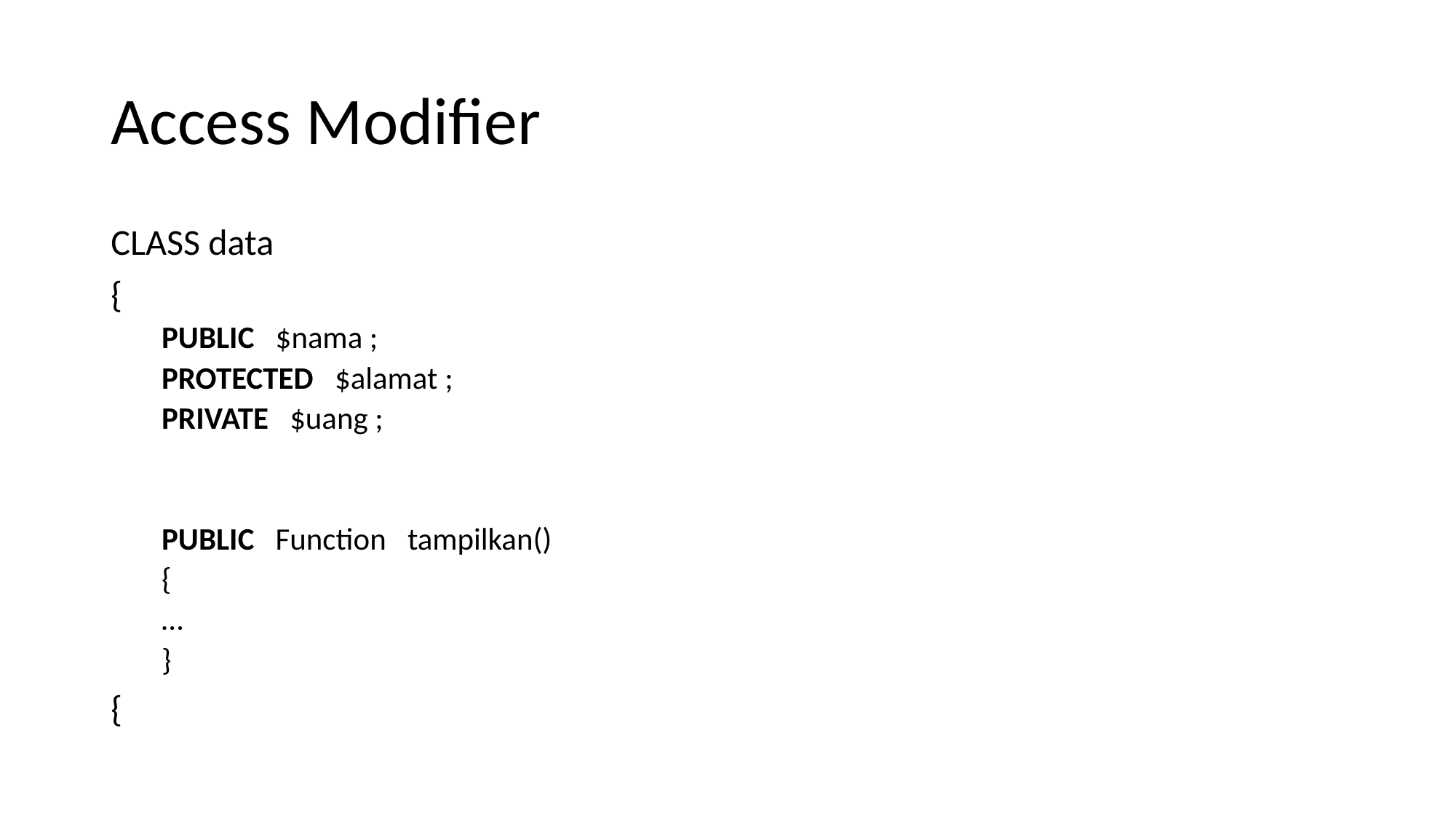

# Access Modifier
CLASS data
{
PUBLIC   $nama ;
PROTECTED   $alamat ;
PRIVATE   $uang ;

PUBLIC   Function   tampilkan()
{
	…
}
{